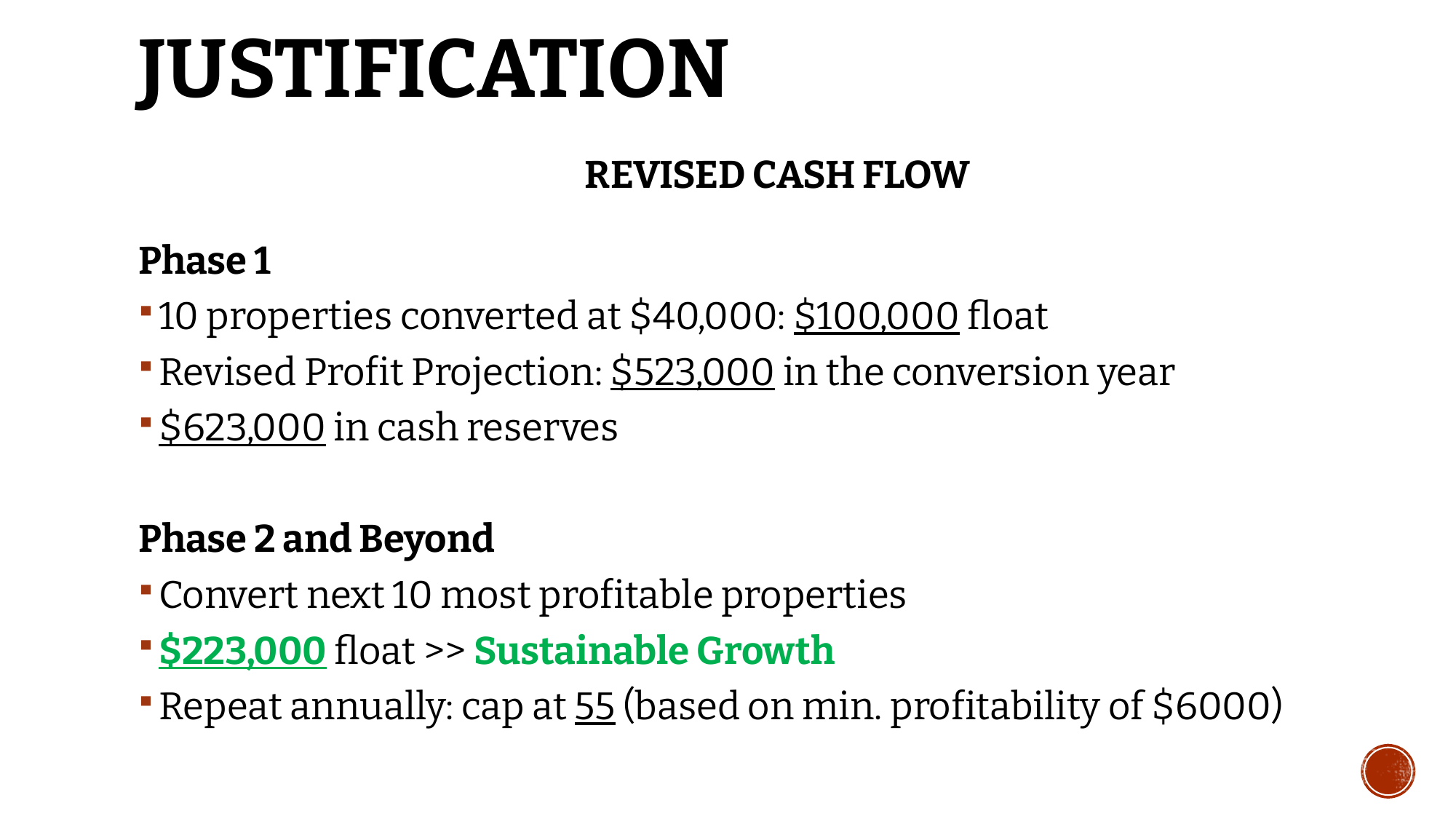

# Justification
REVISED CASH FLOW

Phase 1
10 properties converted at $40,000: $100,000 float
Revised Profit Projection: $523,000 in the conversion year
$623,000 in cash reserves

Phase 2 and Beyond
Convert next 10 most profitable properties
$223,000 float >> Sustainable Growth
Repeat annually: cap at 55 (based on min. profitability of $6000)